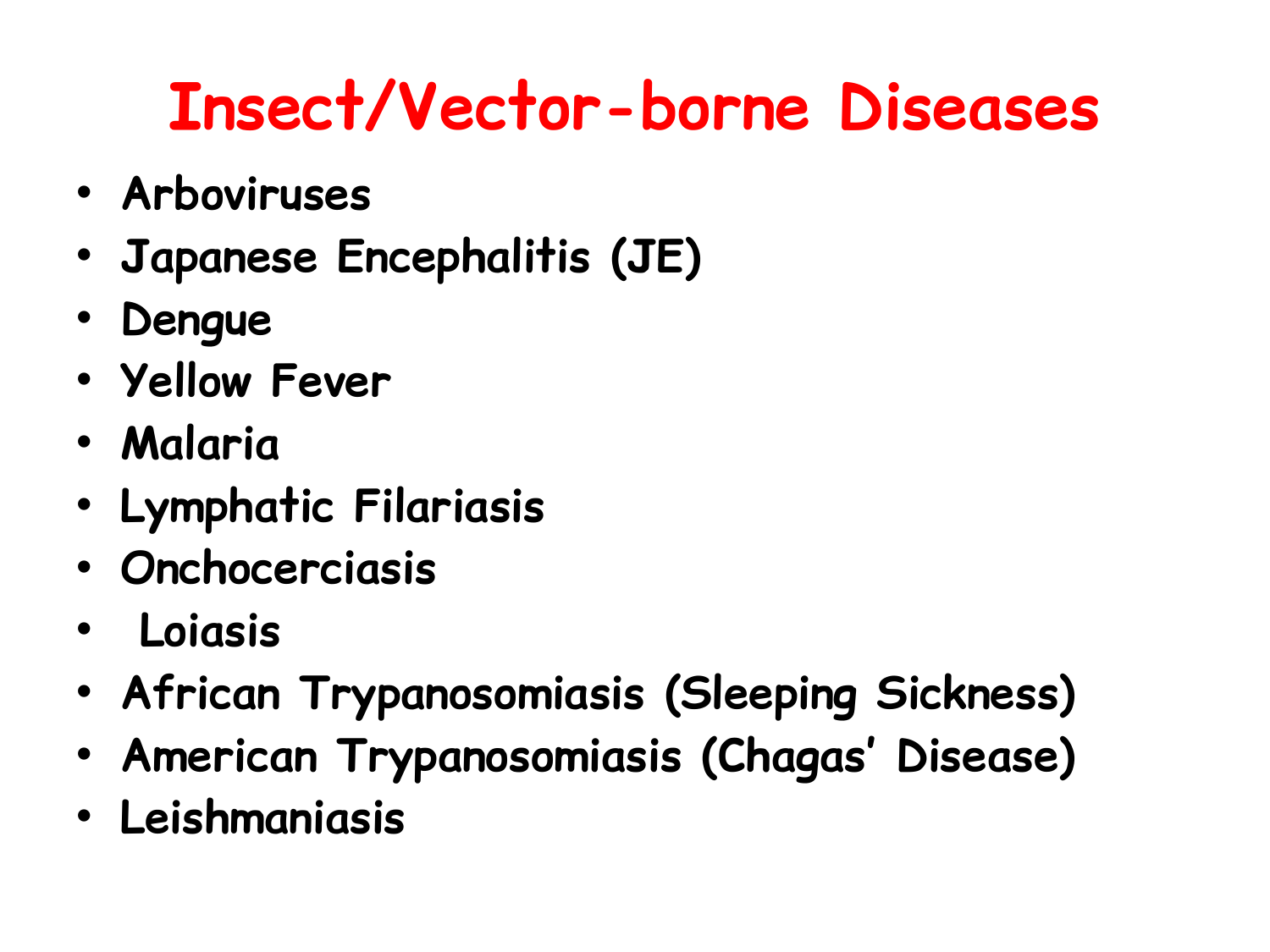

# Insect/Vector-borne Diseases
Arboviruses
Japanese Encephalitis (JE)
Dengue
Yellow Fever
Malaria
Lymphatic Filariasis
Onchocerciasis
 Loiasis
African Trypanosomiasis (Sleeping Sickness)
American Trypanosomiasis (Chagas’ Disease)
Leishmaniasis